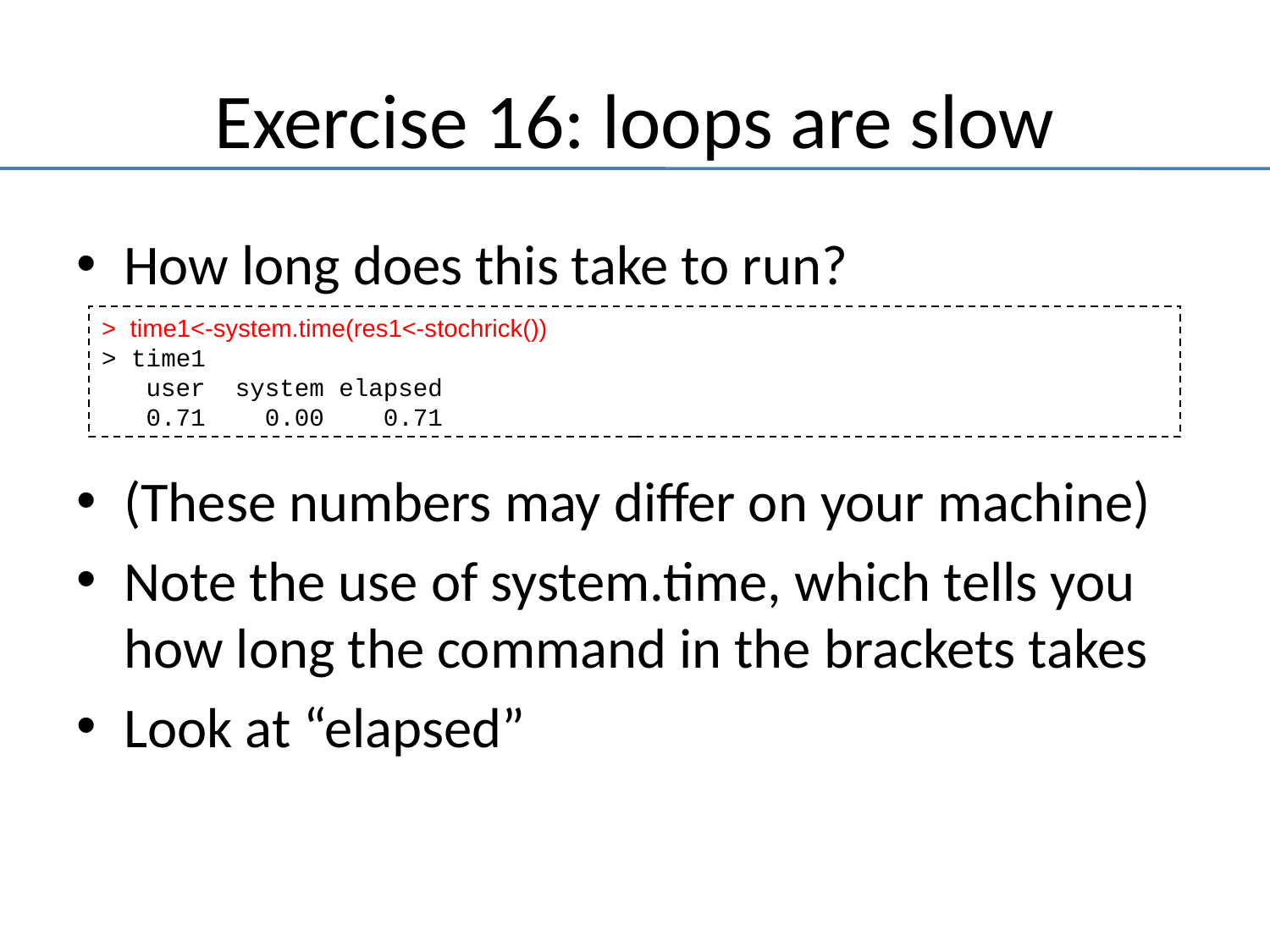

# Exercise 16: loops are slow
How long does this take to run?

(These numbers may differ on your machine)
Note the use of system.time, which tells you how long the command in the brackets takes
Look at “elapsed”
>  time1<-system.time(res1<-stochrick())
> time1
   user  system elapsed
   0.71    0.00    0.71